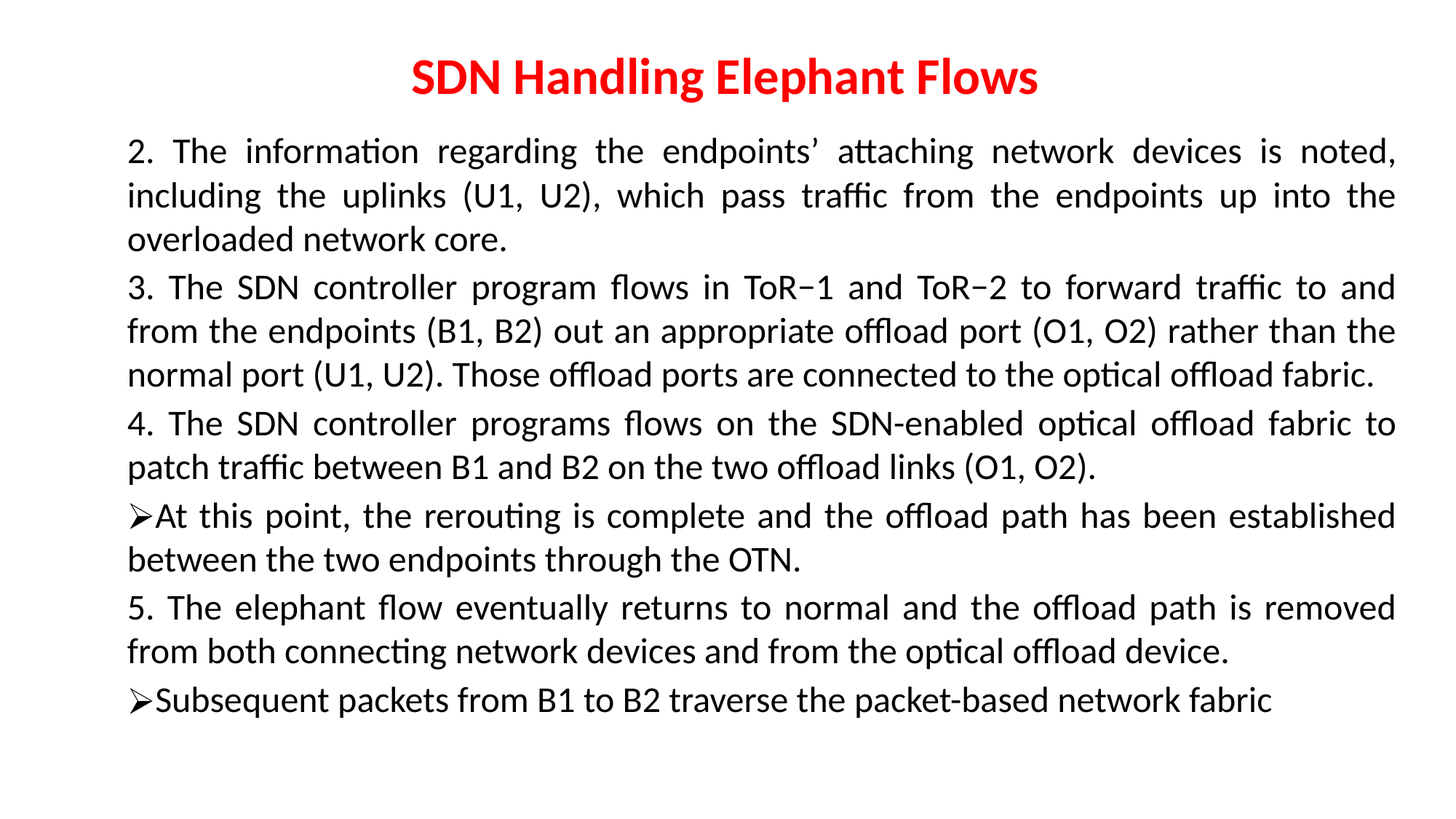

# SDN Handling Elephant Flows
2. The information regarding the endpoints’ attaching network devices is noted, including the uplinks (U1, U2), which pass traffic from the endpoints up into the overloaded network core.
3. The SDN controller program flows in ToR−1 and ToR−2 to forward traffic to and from the endpoints (B1, B2) out an appropriate offload port (O1, O2) rather than the normal port (U1, U2). Those offload ports are connected to the optical offload fabric.
4. The SDN controller programs flows on the SDN-enabled optical offload fabric to patch traffic between B1 and B2 on the two offload links (O1, O2).
At this point, the rerouting is complete and the offload path has been established between the two endpoints through the OTN.
5. The elephant flow eventually returns to normal and the offload path is removed from both connecting network devices and from the optical offload device.
Subsequent packets from B1 to B2 traverse the packet-based network fabric